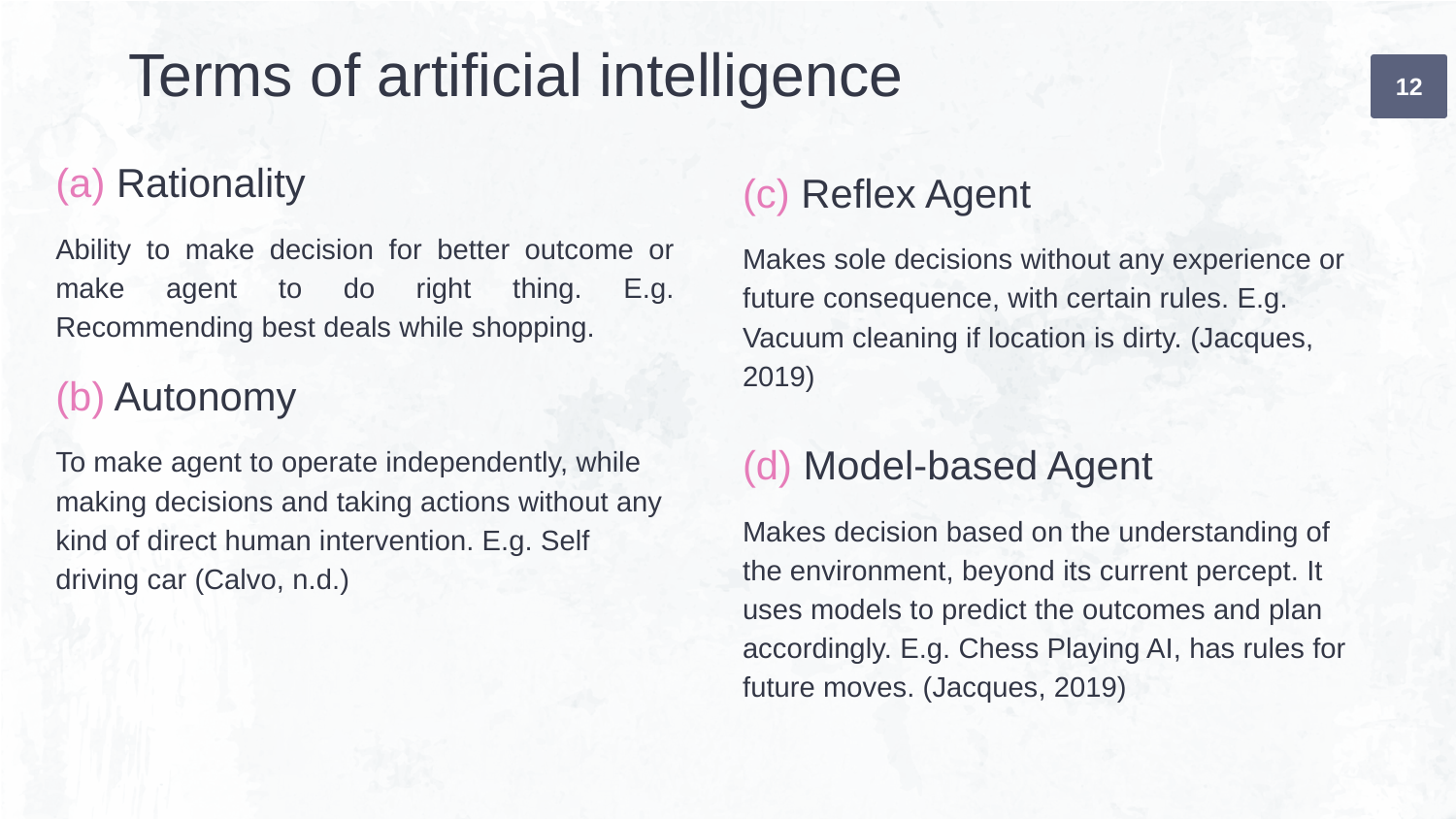

# Terms of artificial intelligence
12
(a) Rationality
Ability to make decision for better outcome or make agent to do right thing. E.g. Recommending best deals while shopping.
(b) Autonomy
To make agent to operate independently, while making decisions and taking actions without any kind of direct human intervention. E.g. Self driving car (Calvo, n.d.)
(c) Reflex Agent
Makes sole decisions without any experience or future consequence, with certain rules. E.g. Vacuum cleaning if location is dirty. (Jacques, 2019)
(d) Model-based Agent
Makes decision based on the understanding of the environment, beyond its current percept. It uses models to predict the outcomes and plan accordingly. E.g. Chess Playing AI, has rules for future moves. (Jacques, 2019)